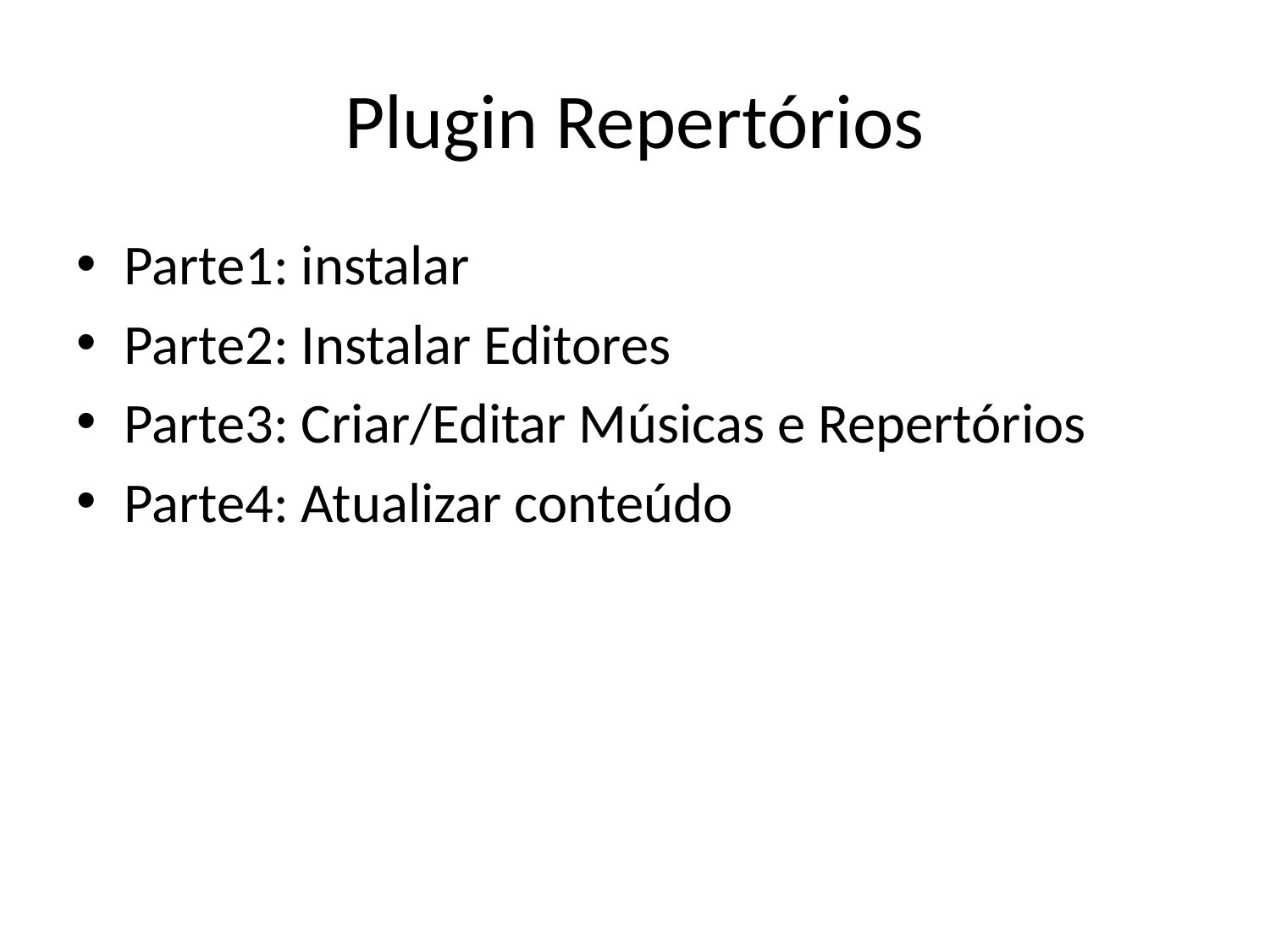

# Plugin Repertórios
Parte1: instalar
Parte2: Instalar Editores
Parte3: Criar/Editar Músicas e Repertórios
Parte4: Atualizar conteúdo